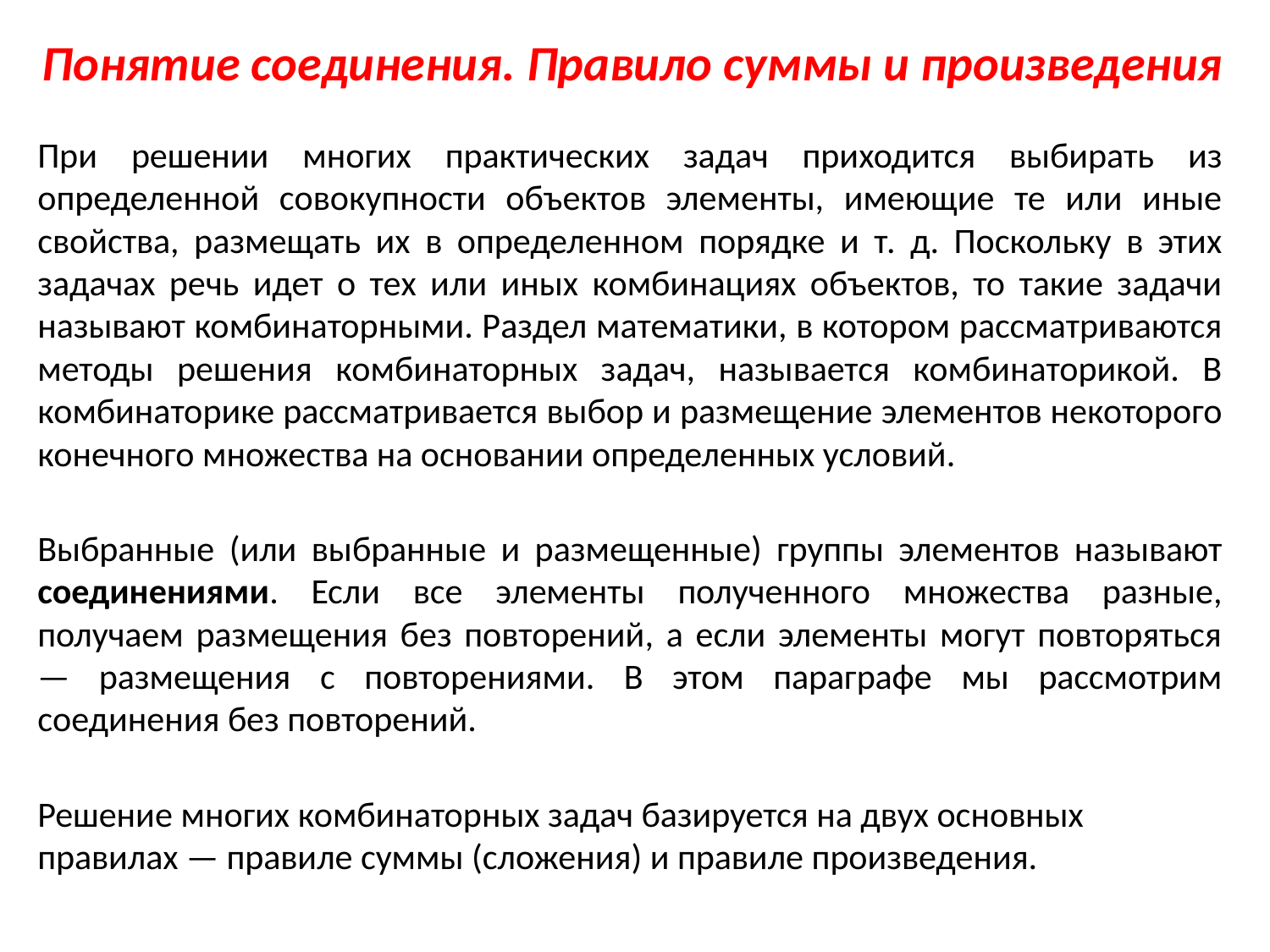

# Понятие соединения. Правило суммы и произведения
При решении многих практических задач приходится выбирать из определенной совокупности объектов элементы, имеющие те или иные свойства, размещать их в определенном порядке и т. д. Поскольку в этих задачах речь идет о тех или иных комбинациях объектов, то такие задачи называют комбинаторными. Раздел математики, в котором рассматриваются методы решения комбинаторных задач, называется комбинаторикой. В комбинаторике рассматривается выбор и размещение элементов некоторого конечного множества на основании определенных условий.

Выбранные (или выбранные и размещенные) группы элементов называют соединениями. Если все элементы полученного множества разные, получаем размещения без повторений, а если элементы могут повторяться — размещения с повторениями. В этом параграфе мы рассмотрим соединения без повторений.

Решение многих комбинаторных задач базируется на двух основных правилах — правиле суммы (сложения) и правиле произведения.